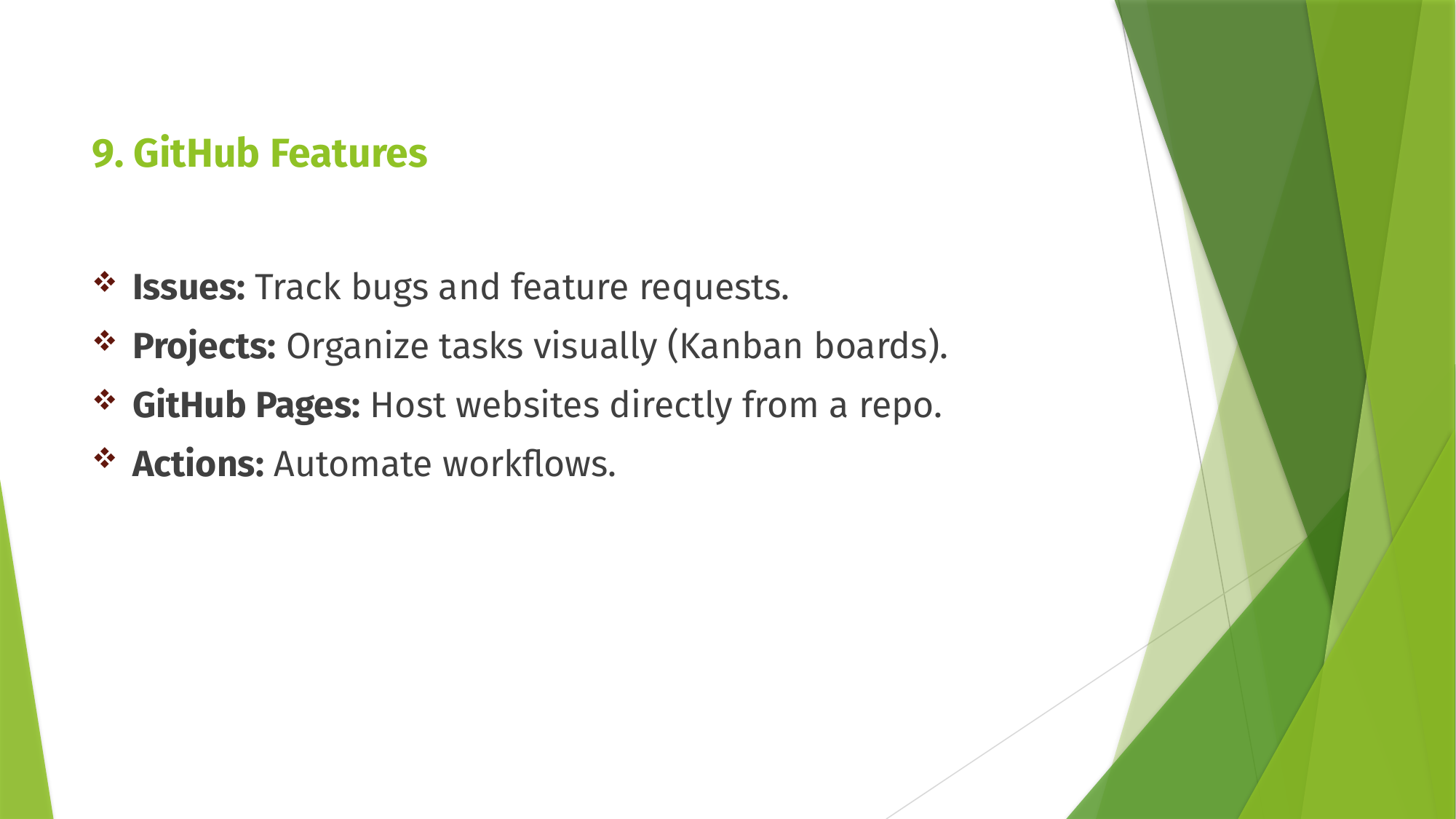

# 9. GitHub Features
Issues: Track bugs and feature requests.
Projects: Organize tasks visually (Kanban boards).
GitHub Pages: Host websites directly from a repo.
Actions: Automate workflows.